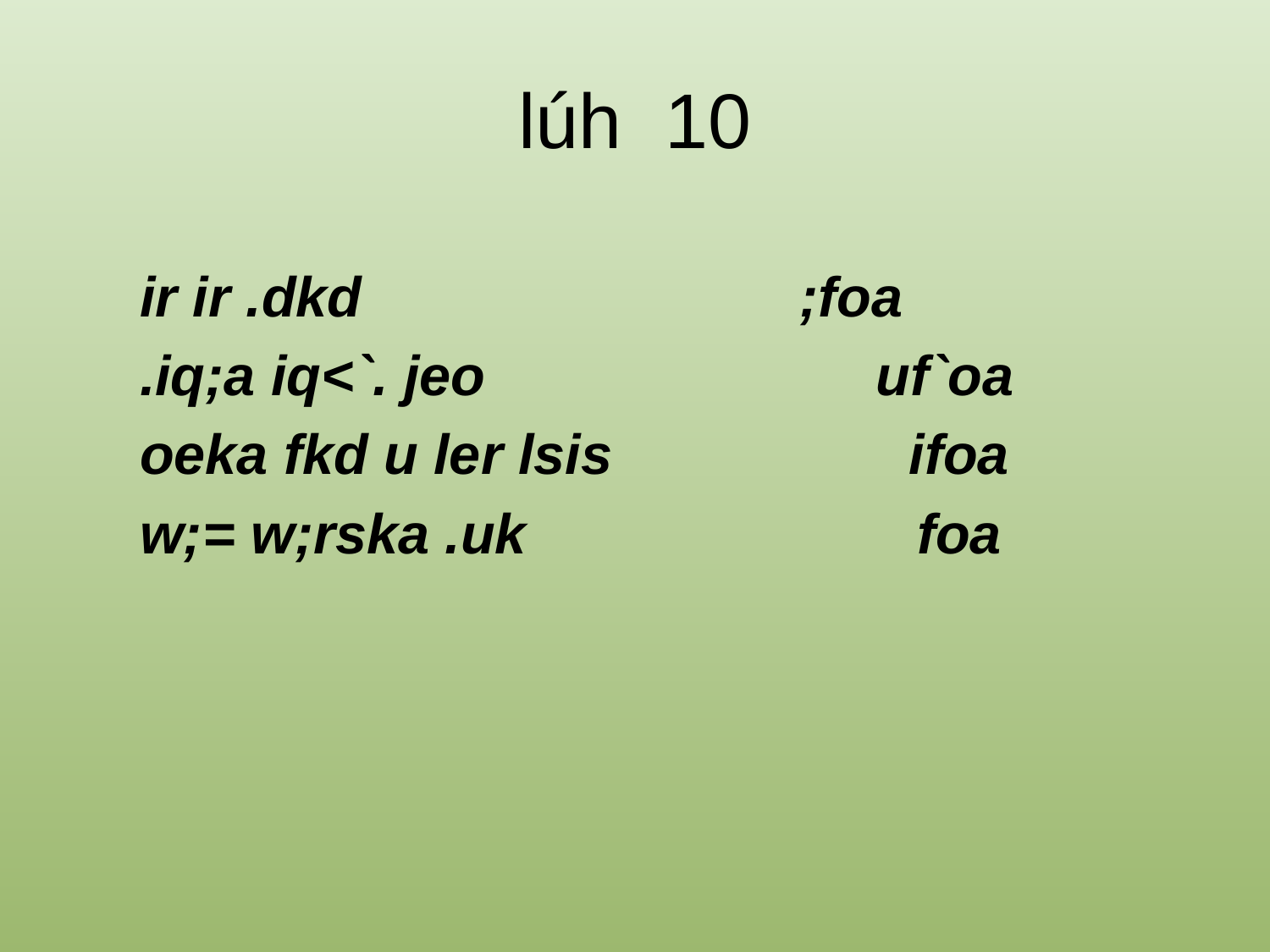

# lúh  10
ir ir .dkd                            ;foa
.iq;a iq<`. jeo                         uf`oa
oeka fkd u ler lsis                   ifoa
w;= w;rska .uk                         foa